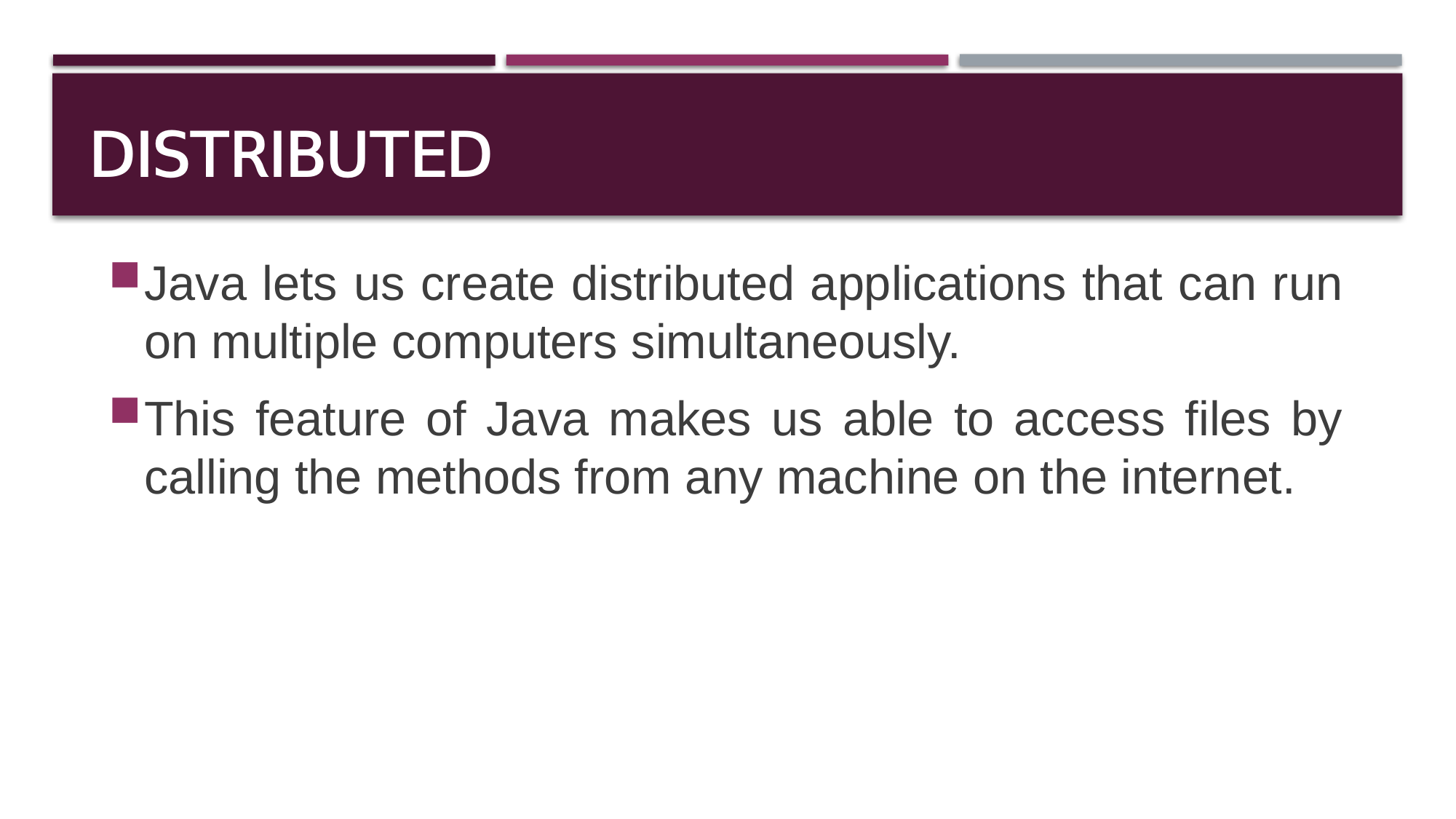

# Distributed
Java lets us create distributed applications that can run on multiple computers simultaneously.
This feature of Java makes us able to access files by calling the methods from any machine on the internet.